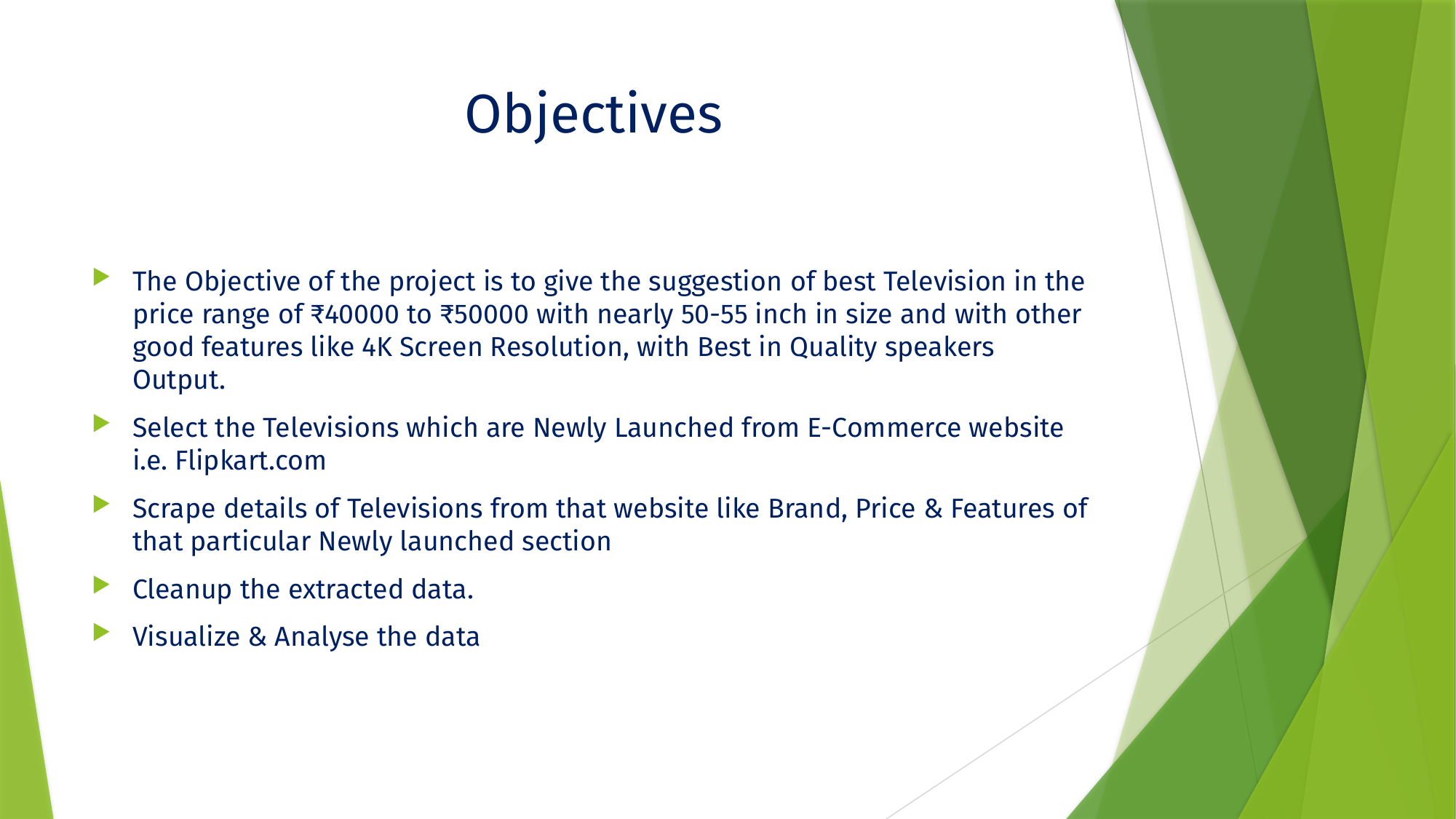

# Objectives
The Objective of the project is to give the suggestion of best Television in the price range of ₹40000 to ₹50000 with nearly 50-55 inch in size and with other good features like 4K Screen Resolution, with Best in Quality speakers Output.
Select the Televisions which are Newly Launched from E-Commerce website i.e. Flipkart.com
Scrape details of Televisions from that website like Brand, Price & Features of that particular Newly launched section
Cleanup the extracted data.
Visualize & Analyse the data